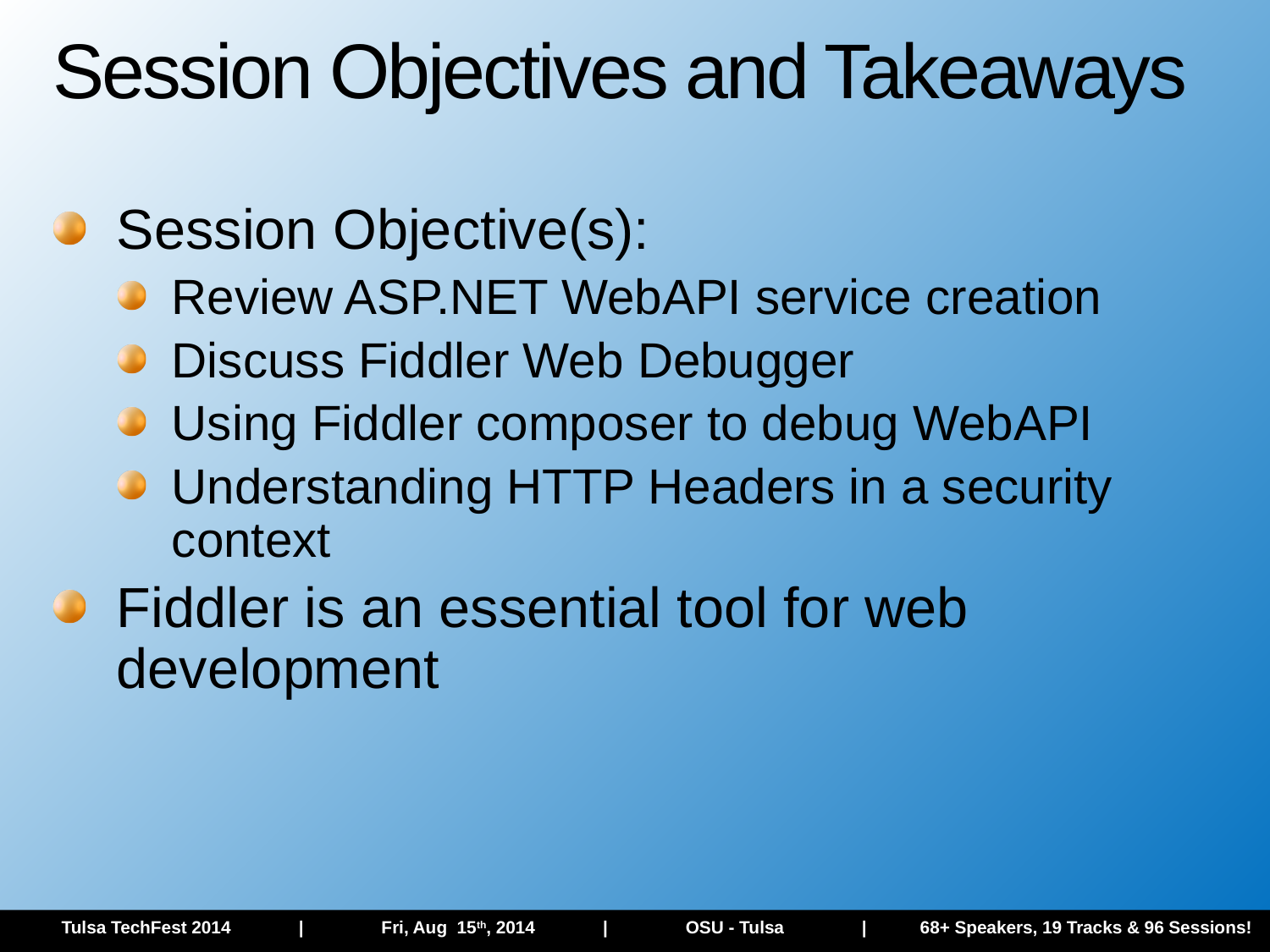

# Session Objectives and Takeaways
Session Objective(s):
Review ASP.NET WebAPI service creation
Discuss Fiddler Web Debugger
Using Fiddler composer to debug WebAPI
Understanding HTTP Headers in a security context
Fiddler is an essential tool for web development